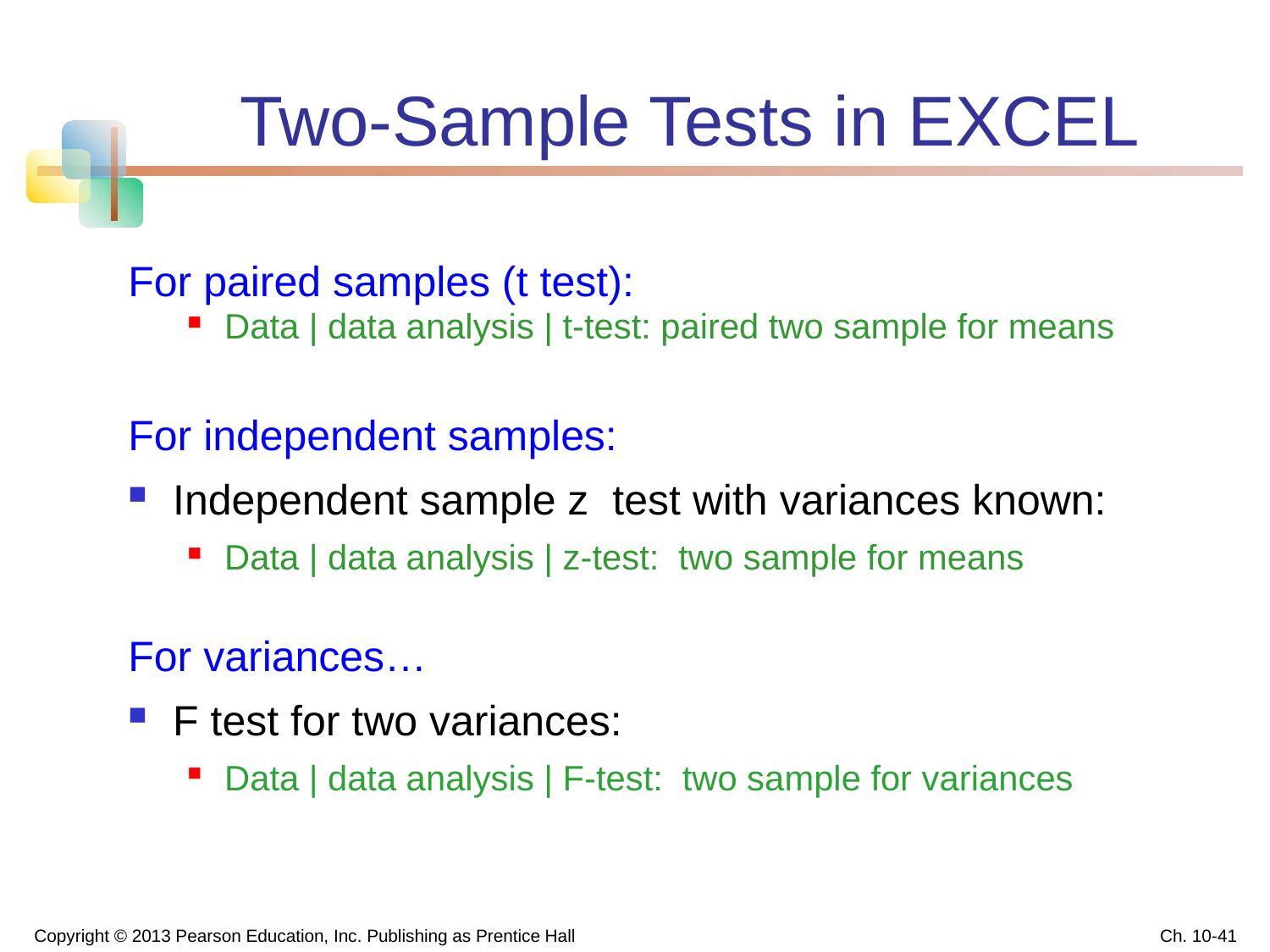

# Two-Sample Tests in EXCEL
For paired samples (t test):
Data | data analysis | t-test: paired two sample for means

For independent samples:
Independent sample z  test with variances known:
Data | data analysis | z-test:  two sample for means

For variances…
F test for two variances:
Data | data analysis | F-test:  two sample for variances

Copyright © 2013 Pearson Education, Inc. Publishing as Prentice Hall
Ch. 10-41